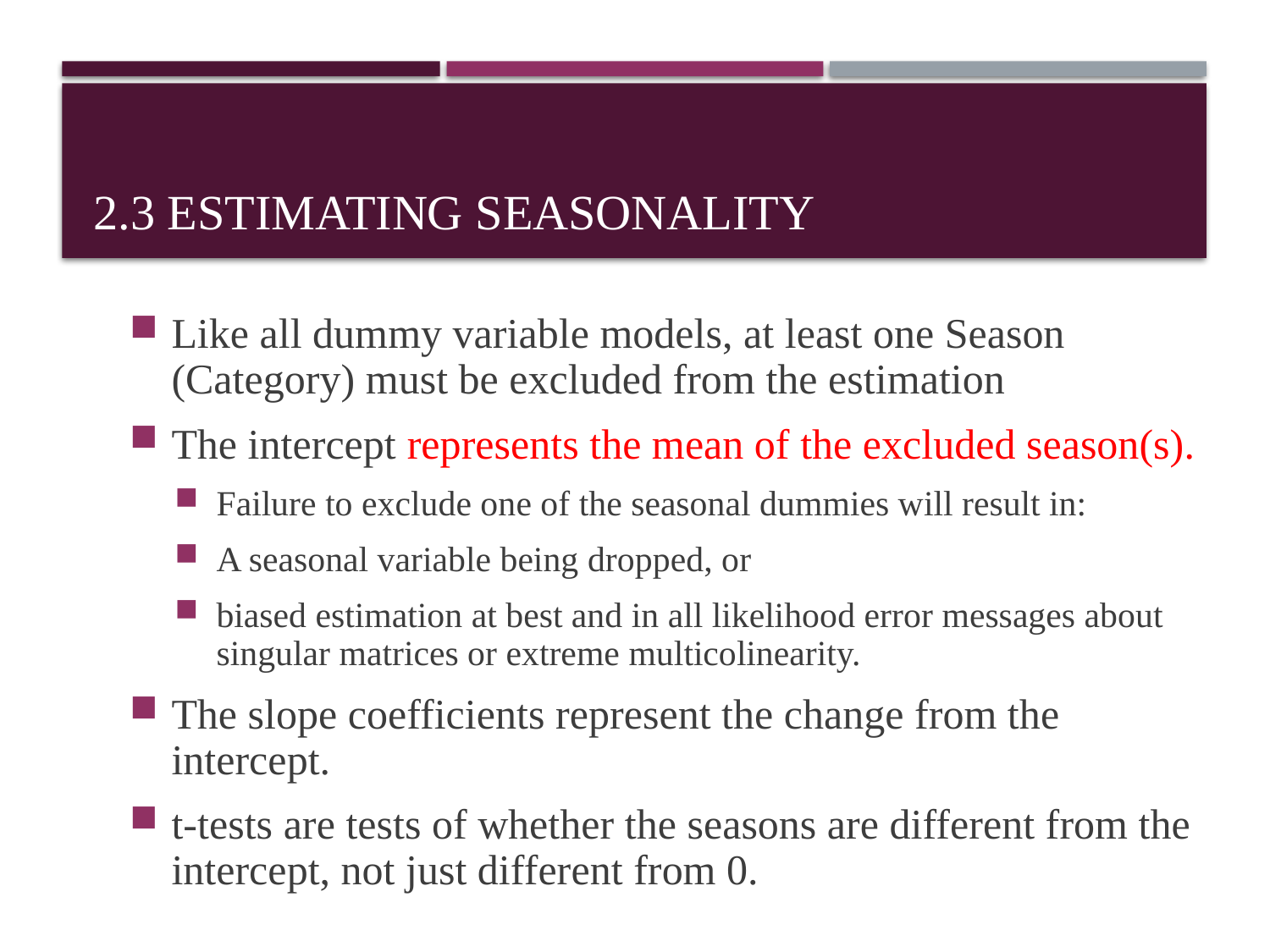

# 2.3 Estimating Seasonality
Like all dummy variable models, at least one Season (Category) must be excluded from the estimation
The intercept represents the mean of the excluded season(s).
Failure to exclude one of the seasonal dummies will result in:
A seasonal variable being dropped, or
biased estimation at best and in all likelihood error messages about singular matrices or extreme multicolinearity.
The slope coefficients represent the change from the intercept.
t-tests are tests of whether the seasons are different from the intercept, not just different from 0.